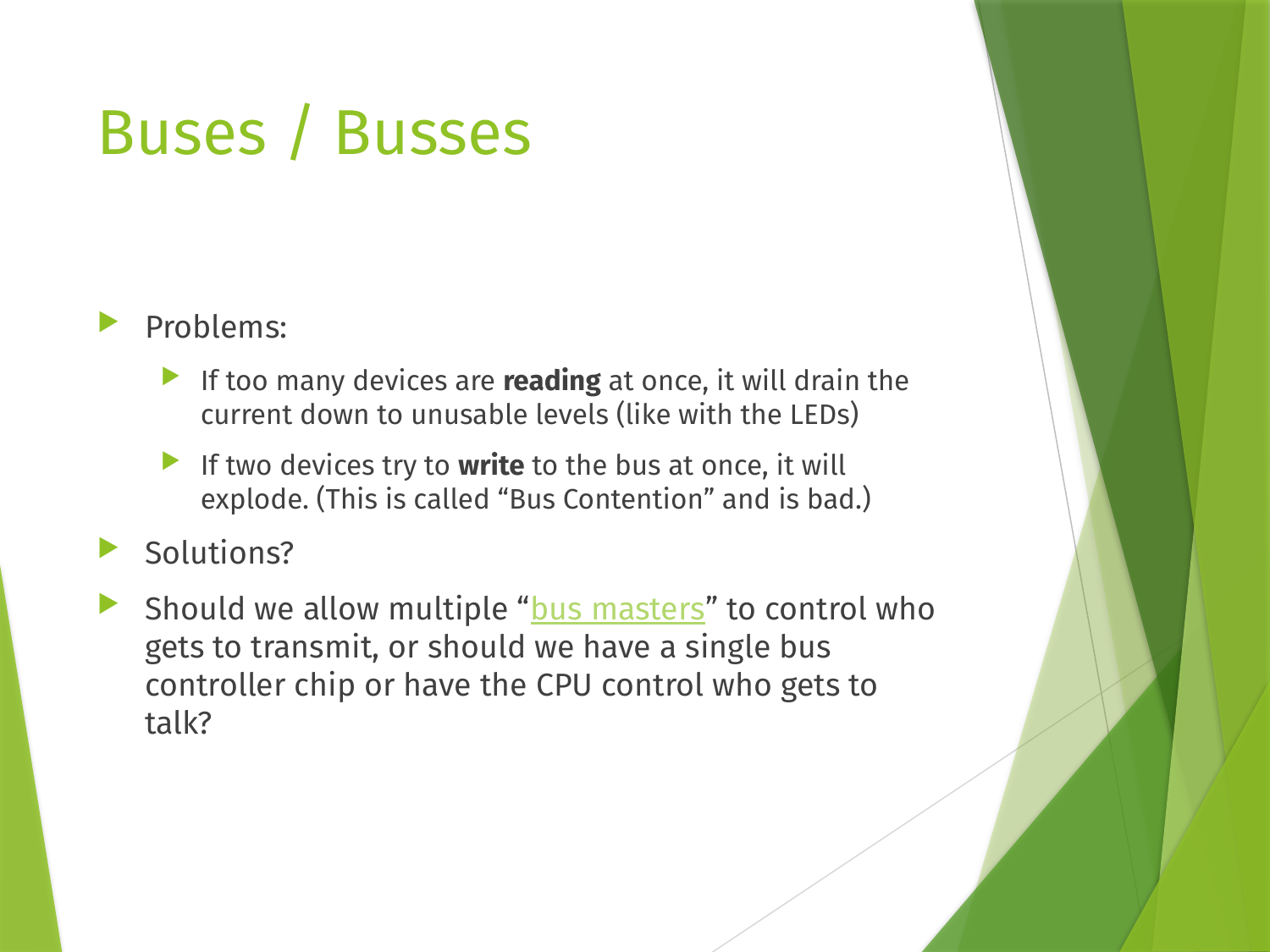

# Buses / Busses
Problems:
If too many devices are reading at once, it will drain the current down to unusable levels (like with the LEDs)
If two devices try to write to the bus at once, it will explode. (This is called “Bus Contention” and is bad.)
Solutions?
Should we allow multiple “bus masters” to control who gets to transmit, or should we have a single bus controller chip or have the CPU control who gets to talk?